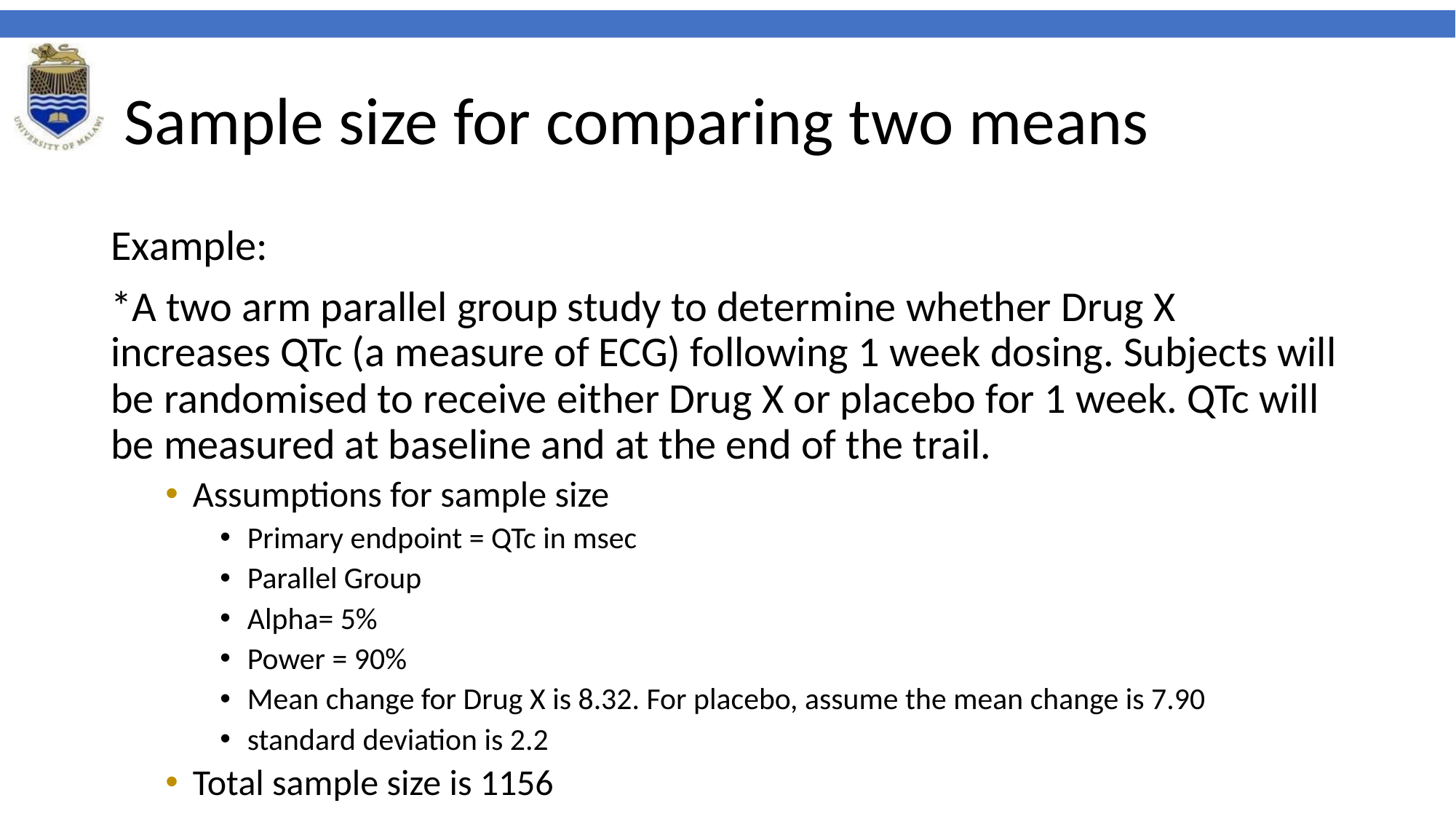

# Sample size for comparing two means
Example:
*A two arm parallel group study to determine whether Drug X increases QTc (a measure of ECG) following 1 week dosing. Subjects will be randomised to receive either Drug X or placebo for 1 week. QTc will be measured at baseline and at the end of the trail.
Assumptions for sample size
Primary endpoint = QTc in msec
Parallel Group
Alpha= 5%
Power = 90%
Mean change for Drug X is 8.32. For placebo, assume the mean change is 7.90
standard deviation is 2.2
Total sample size is 1156